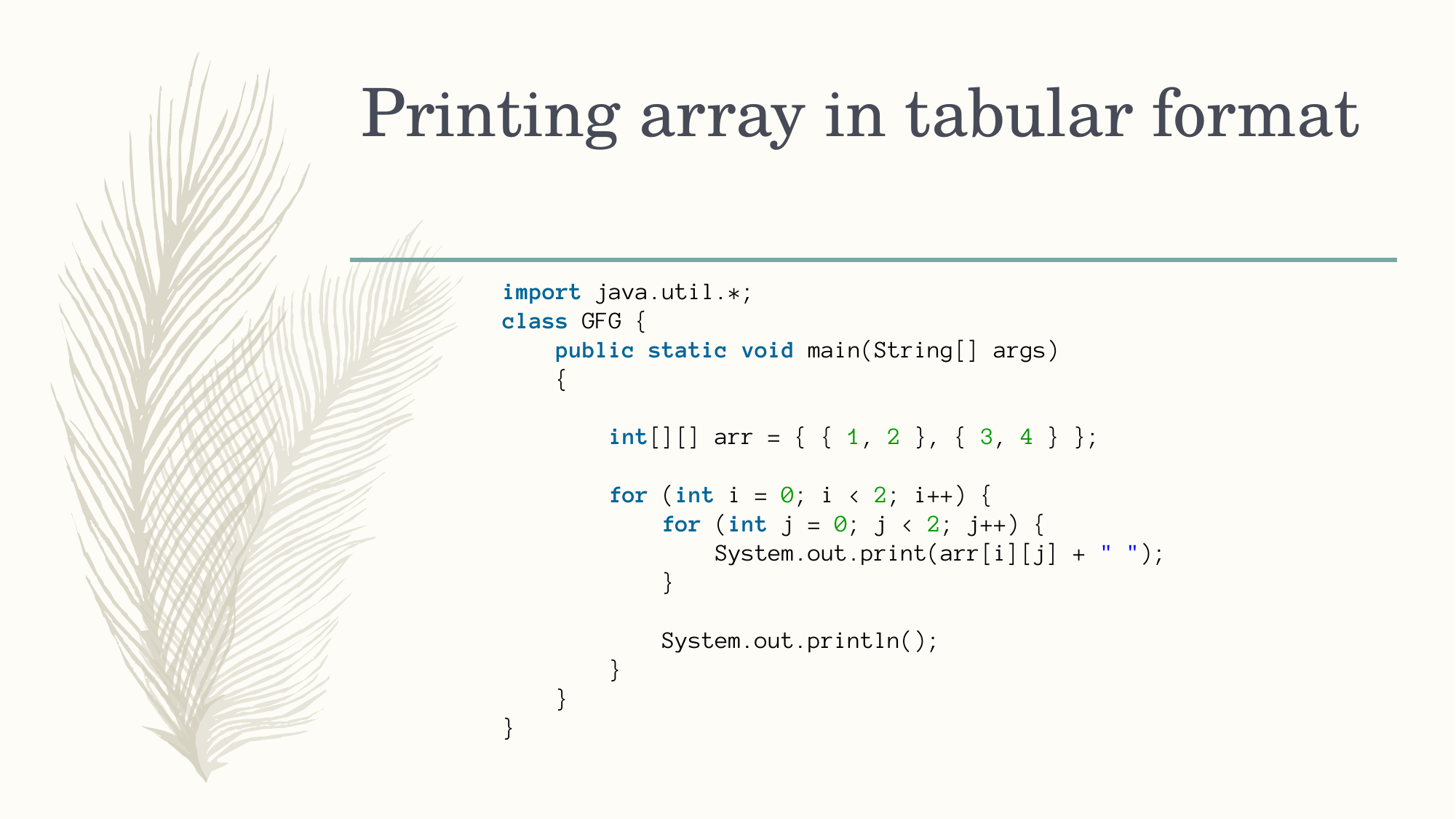

# Printing array in tabular format
import java.util.*;
class GFG {
    public static void main(String[] args)
    {

        int[][] arr = { { 1, 2 }, { 3, 4 } };

        for (int i = 0; i < 2; i++) {
            for (int j = 0; j < 2; j++) {
                System.out.print(arr[i][j] + " ");
            }

            System.out.println();
        }
    }
}